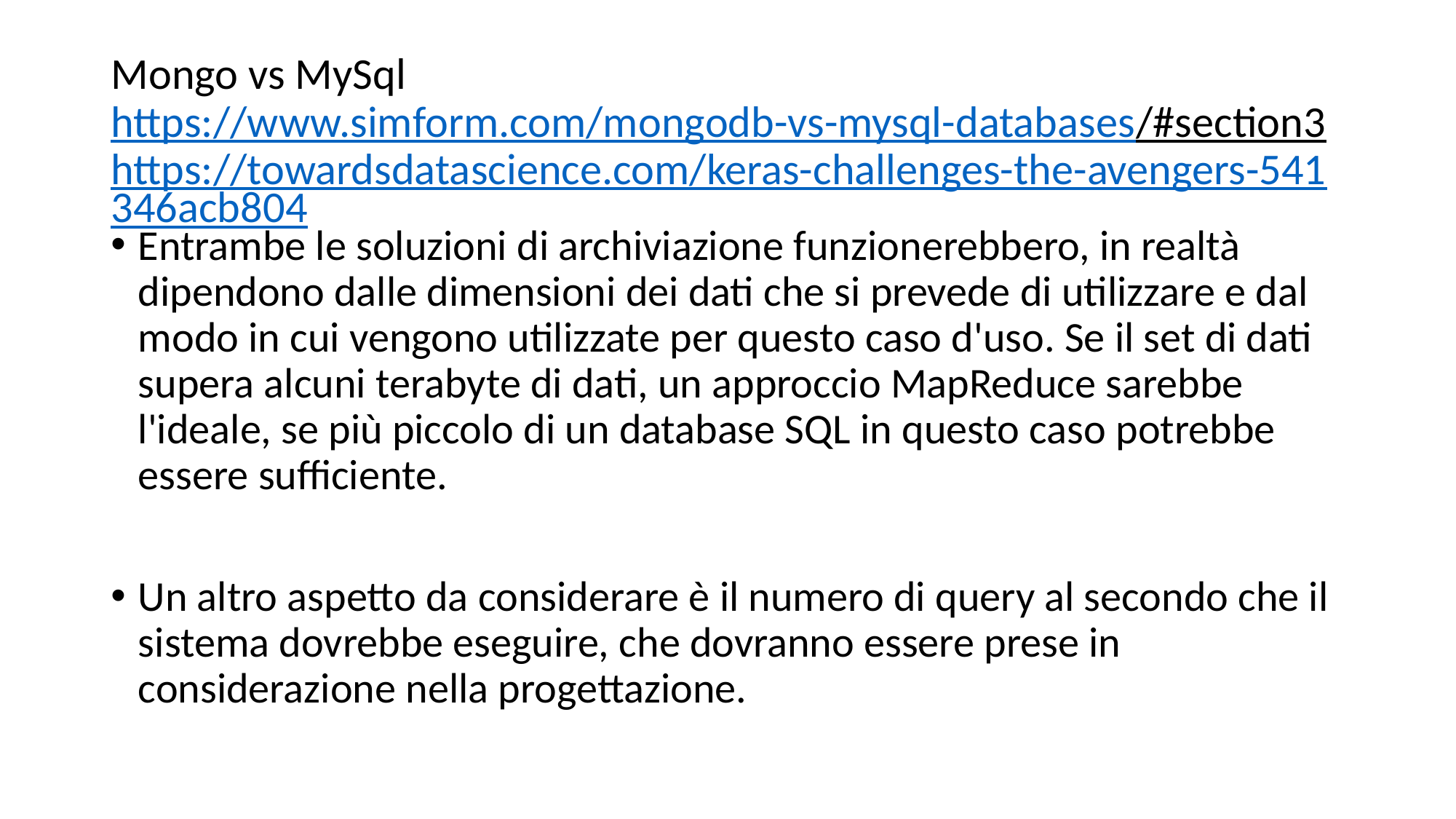

# Mongo vs MySql https://www.simform.com/mongodb-vs-mysql-databases/#section3 https://towardsdatascience.com/keras-challenges-the-avengers-541346acb804
Entrambe le soluzioni di archiviazione funzionerebbero, in realtà dipendono dalle dimensioni dei dati che si prevede di utilizzare e dal modo in cui vengono utilizzate per questo caso d'uso. Se il set di dati supera alcuni terabyte di dati, un approccio MapReduce sarebbe l'ideale, se più piccolo di un database SQL in questo caso potrebbe essere sufficiente.

Un altro aspetto da considerare è il numero di query al secondo che il sistema dovrebbe eseguire, che dovranno essere prese in considerazione nella progettazione.